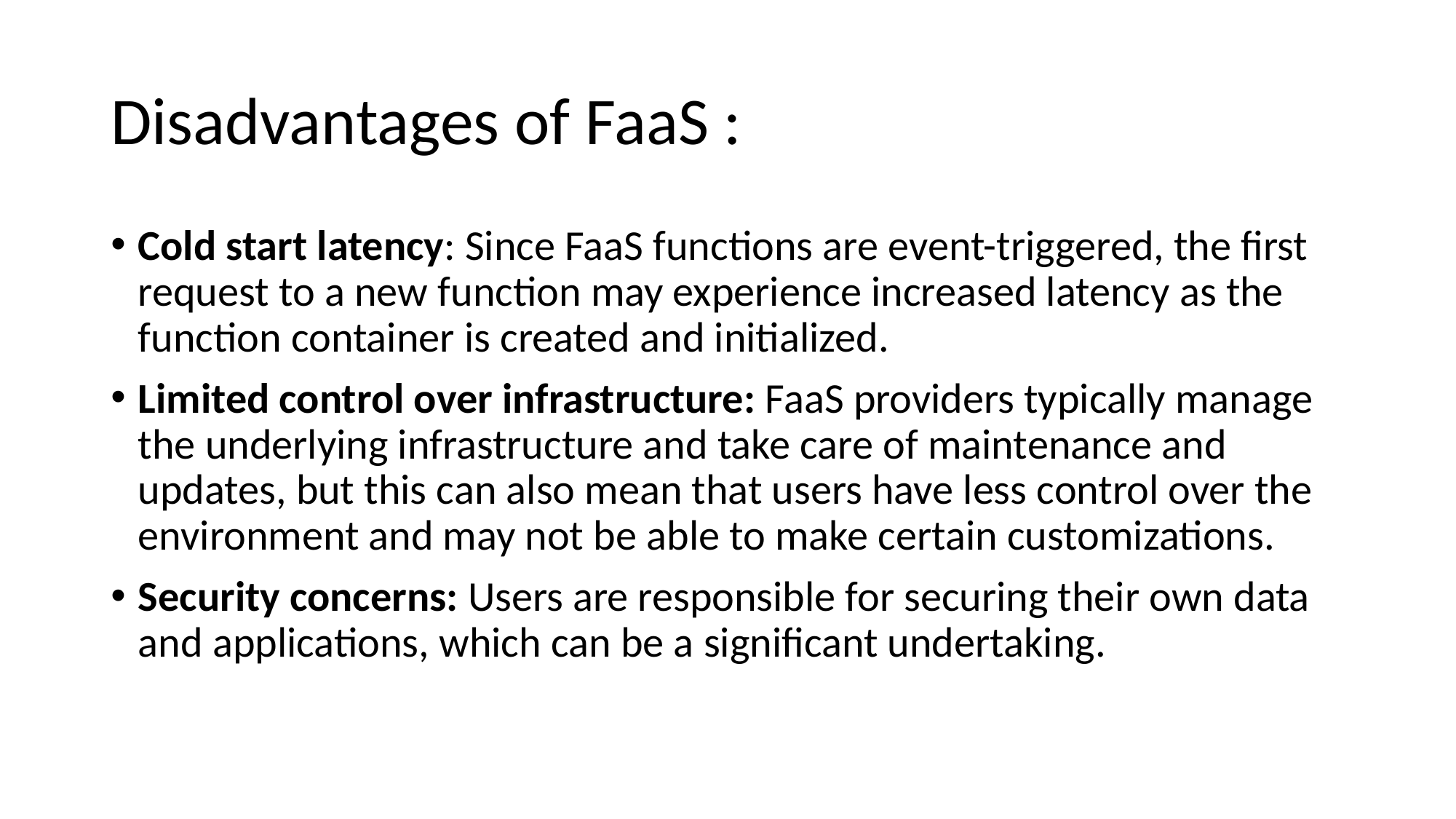

# Disadvantages of FaaS :
Cold start latency: Since FaaS functions are event-triggered, the first request to a new function may experience increased latency as the function container is created and initialized.
Limited control over infrastructure: FaaS providers typically manage the underlying infrastructure and take care of maintenance and updates, but this can also mean that users have less control over the environment and may not be able to make certain customizations.
Security concerns: Users are responsible for securing their own data and applications, which can be a significant undertaking.